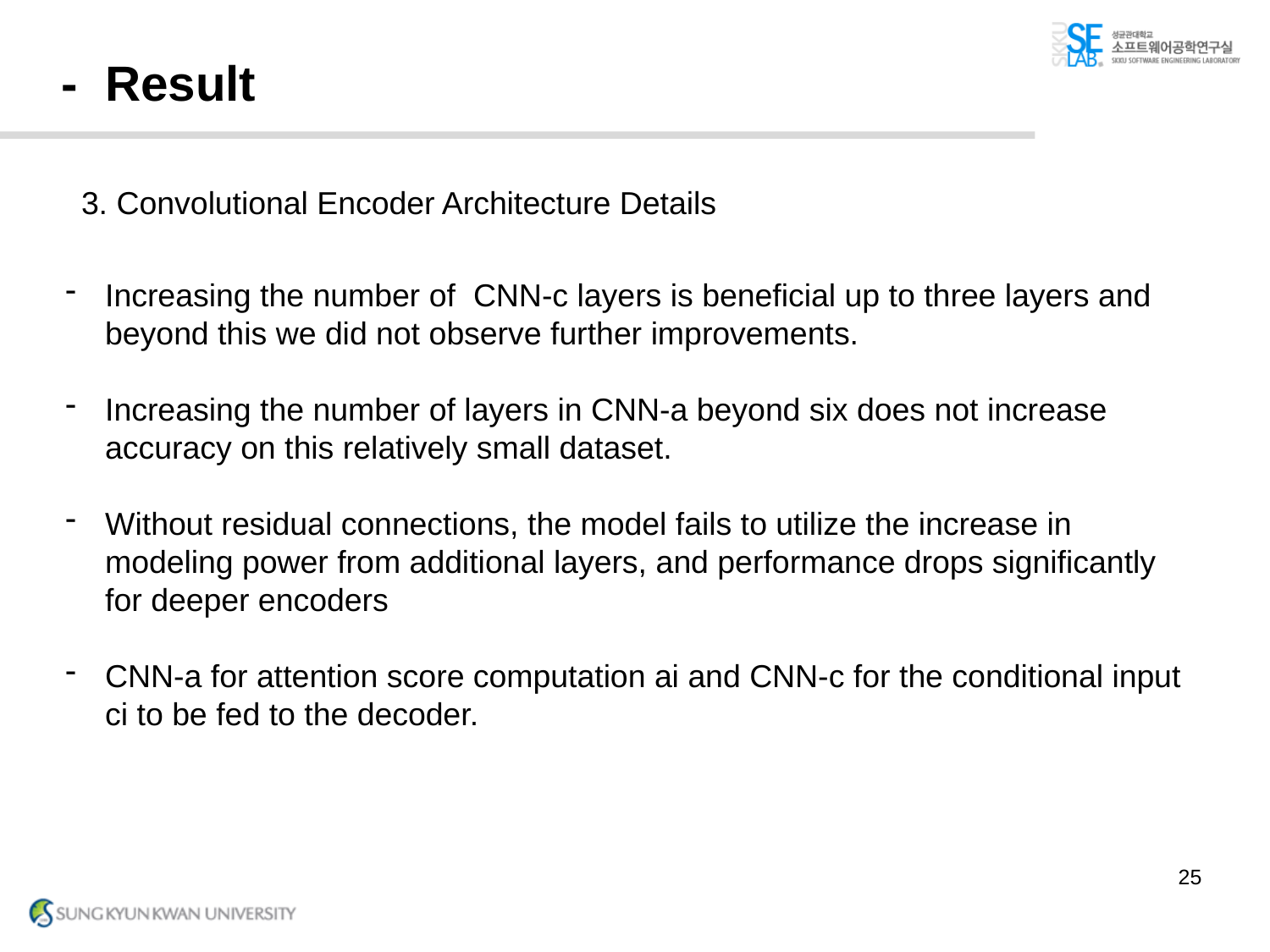

# -  Result
3. Convolutional Encoder Architecture Details

Increasing the number of  CNN-c layers is beneficial up to three layers and beyond this we did not observe further improvements.

Increasing the number of layers in CNN-a beyond six does not increase accuracy on this relatively small dataset.

Without residual connections, the model fails to utilize the increase in modeling power from additional layers, and performance drops significantly for deeper encoders

CNN-a for attention score computation ai and CNN-c for the conditional input ci to be fed to the decoder.

25